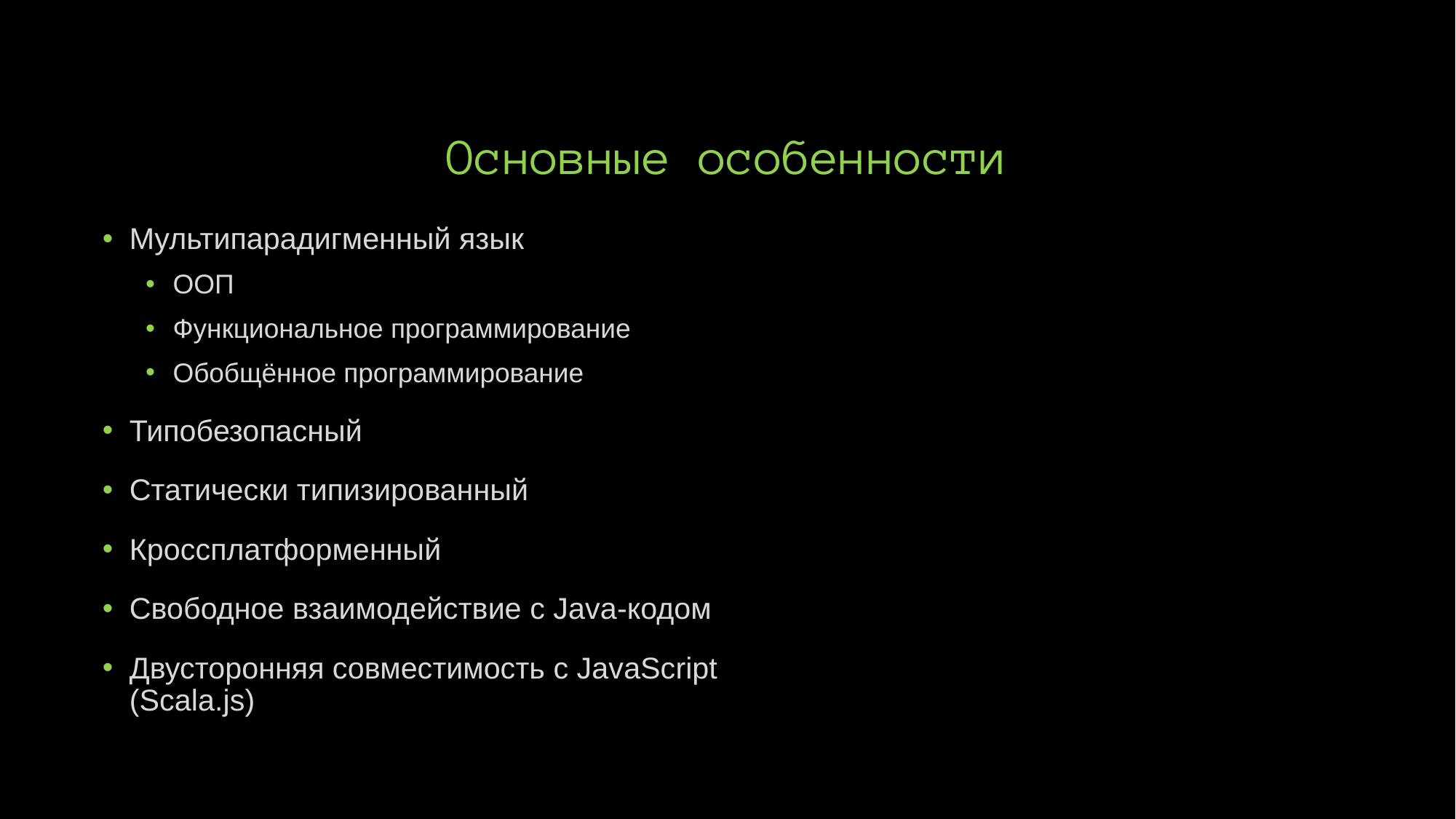

# Основные особенности
Мультипарадигменный язык
ООП
Функциональное программирование
Обобщённое программирование
Типобезопасный
Статически типизированный
Кроссплатформенный
Свободное взаимодействие с Java-кодом
Двусторонняя совместимость с JavaScript (Scala.js)